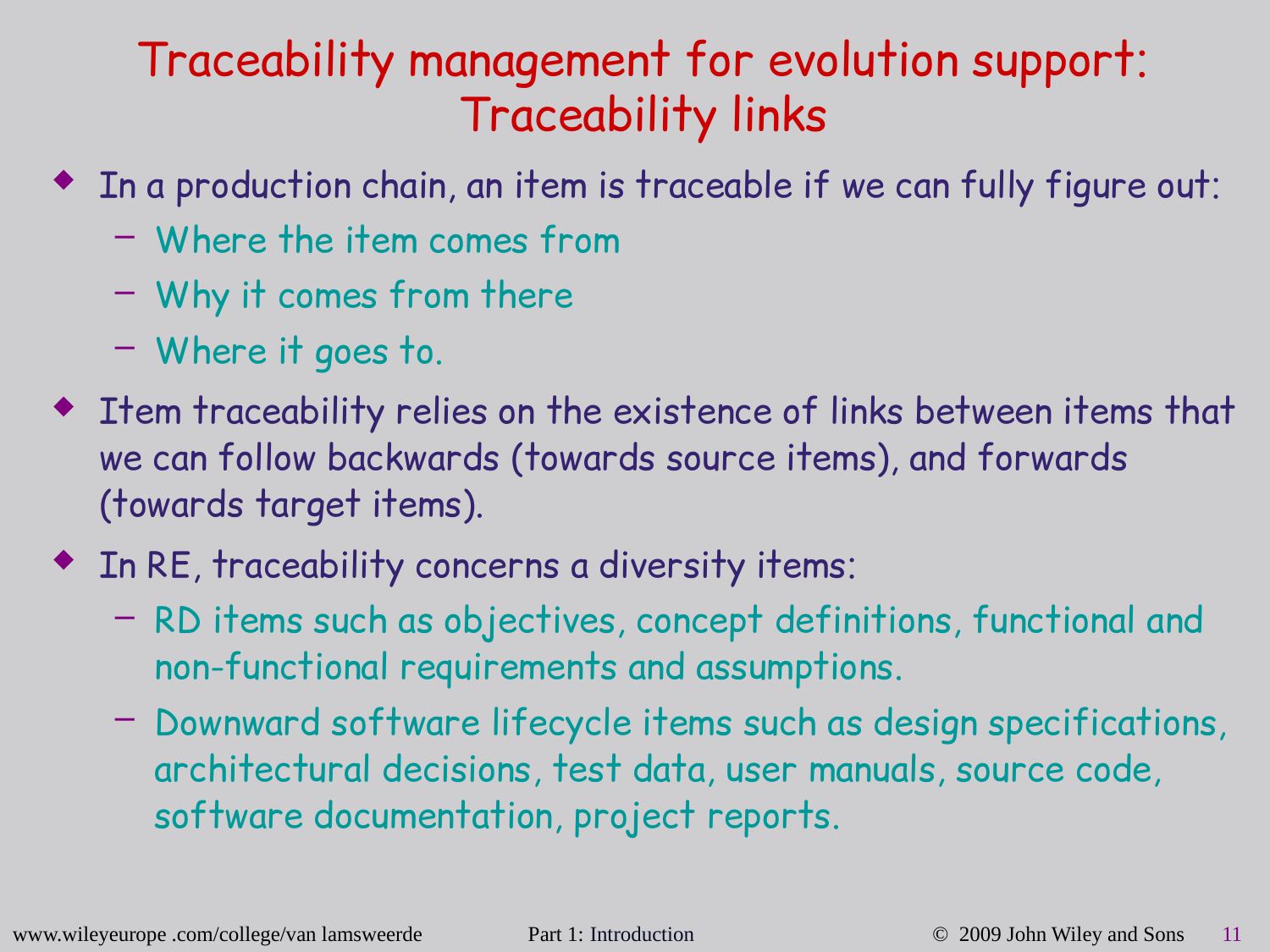

Traceability management for evolution support: Traceability links
In a production chain, an item is traceable if we can fully figure out:
Where the item comes from
Why it comes from there
Where it goes to.
Item traceability relies on the existence of links between items that we can follow backwards (towards source items), and forwards (towards target items).
In RE, traceability concerns a diversity items:
RD items such as objectives, concept definitions, functional and non-functional requirements and assumptions.
Downward software lifecycle items such as design specifications, architectural decisions, test data, user manuals, source code, software documentation, project reports.